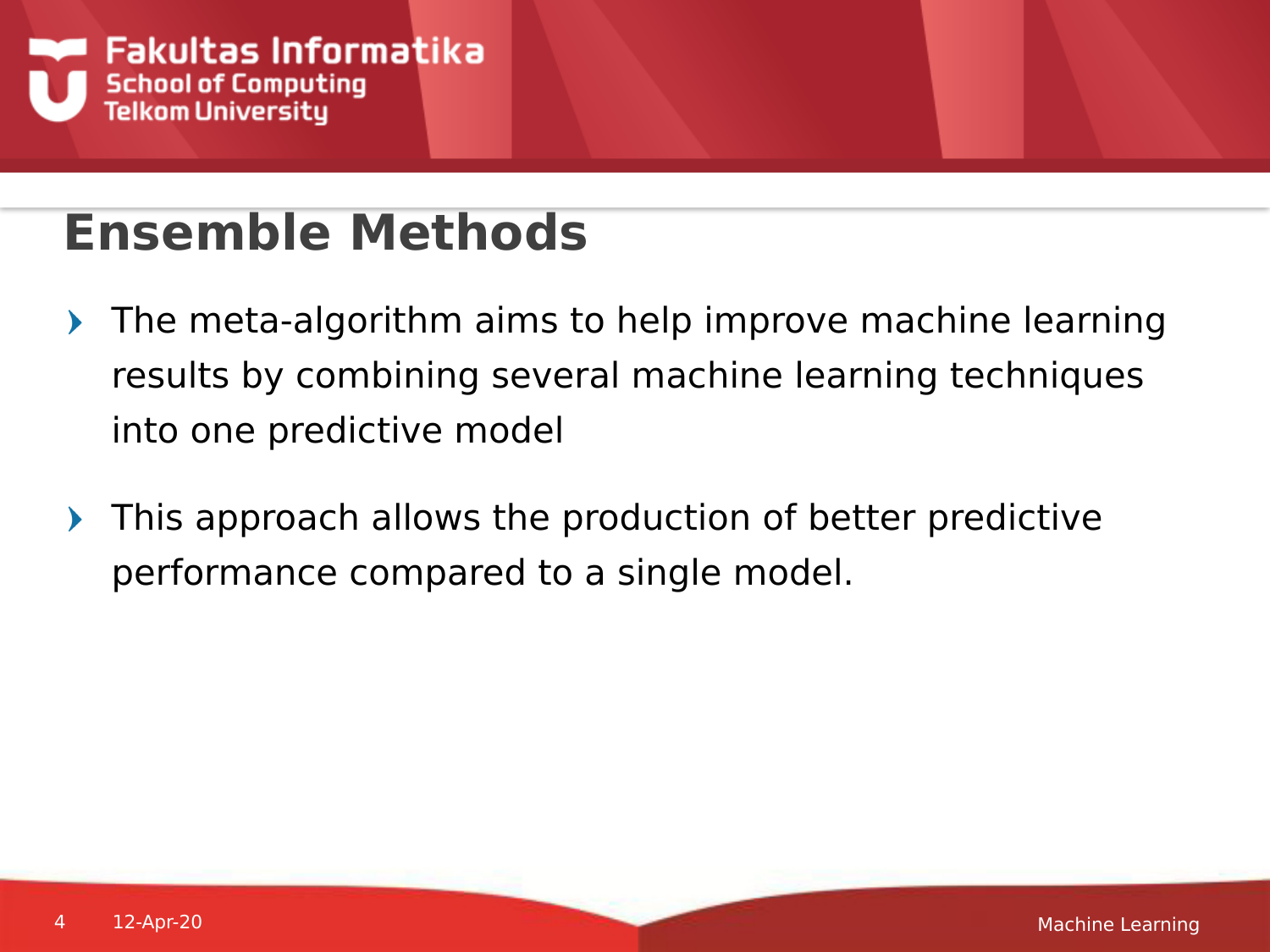

# Ensemble Methods
The meta-algorithm aims to help improve machine learning results by combining several machine learning techniques into one predictive model
This approach allows the production of better predictive performance compared to a single model.
Machine Learning
4
12-Apr-20